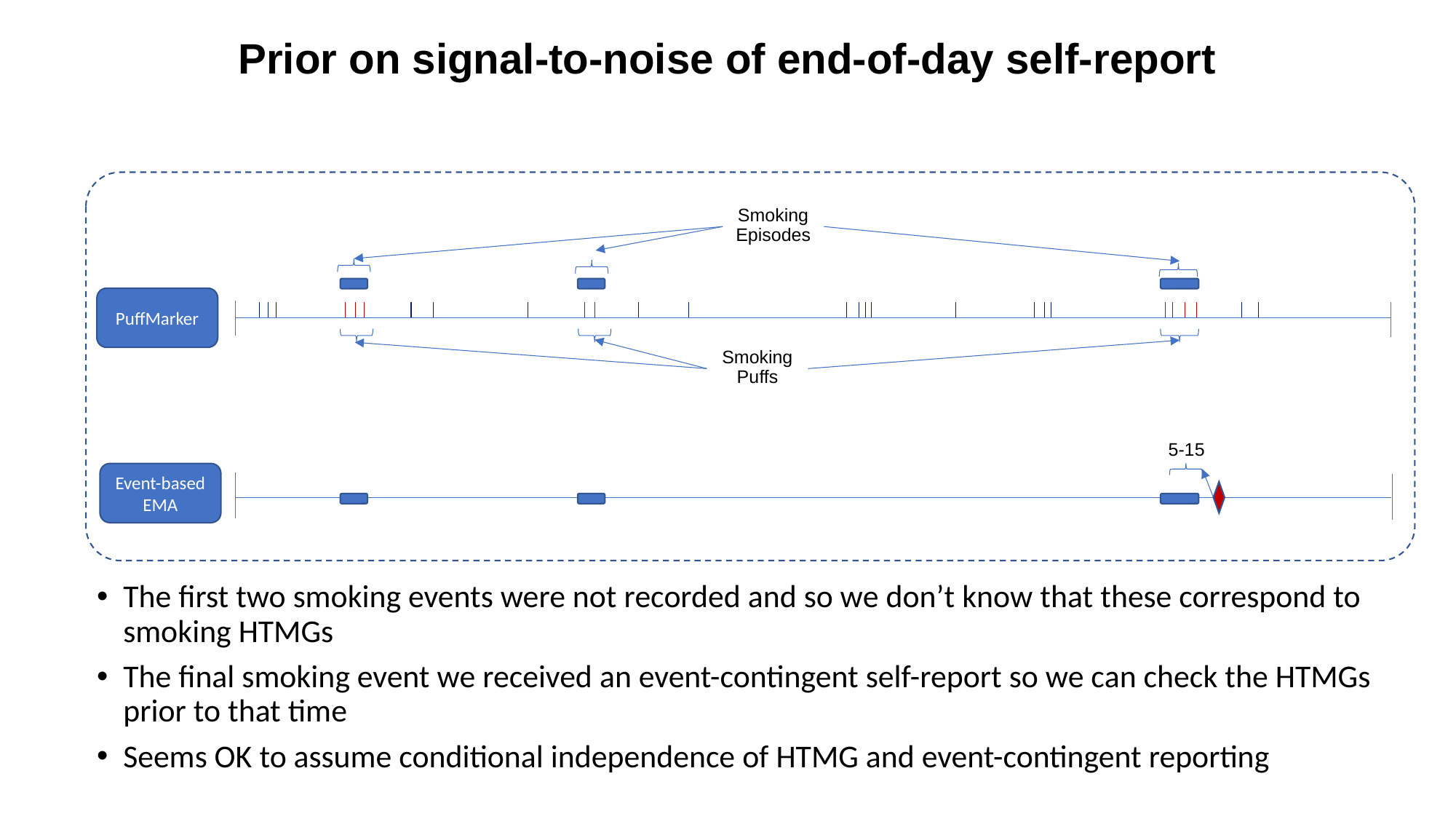

Prior on signal-to-noise of end-of-day self-report

Smoking Episodes

PuffMarker

Smoking Puffs
5-15

Event-based EMA

The first two smoking events were not recorded and so we don’t know that these correspond to smoking HTMGs
The final smoking event we received an event-contingent self-report so we can check the HTMGs prior to that time
Seems OK to assume conditional independence of HTMG and event-contingent reporting